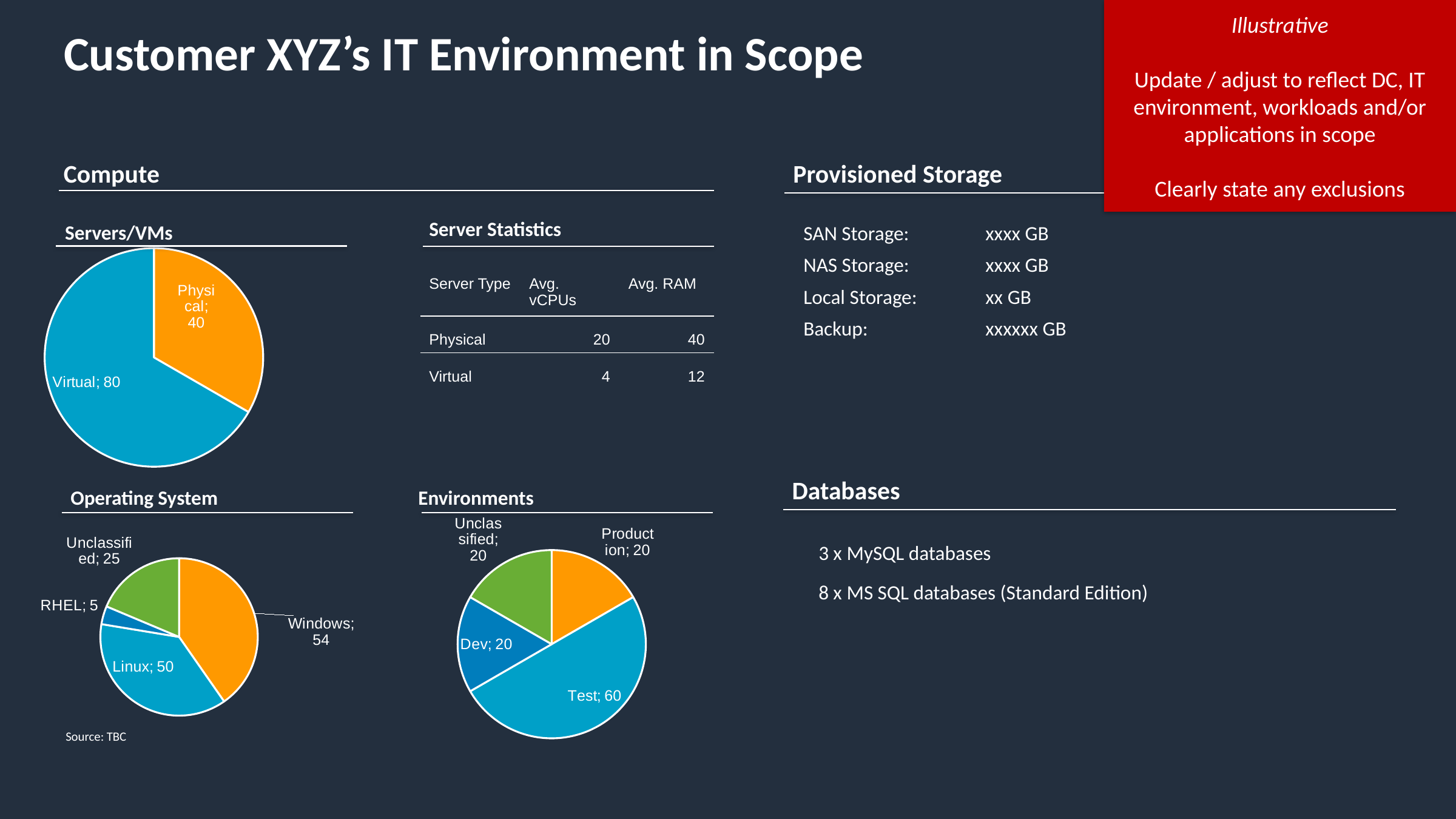

Illustrative

Update / adjust to reflect DC, IT environment, workloads and/or applications in scope

Clearly state any exclusions
# Customer XYZ’s IT Environment in Scope
Provisioned Storage
Compute
Server Statistics
Servers/VMs
SAN Storage: 	xxxx GB
NAS Storage:	xxxx GB
Local Storage:	xx GB
Backup:		xxxxxx GB

### Chart

| Category | Servers |
|---|---|
| Physical | 40.0 |
| Virtual | 80.0 |
| Server Type | Avg. vCPUs | Avg. RAM |
| --- | --- | --- |
| Physical | 20 | 40 |
| Virtual | 4 | 12 |
|  |  |  |
Databases
Operating System
Environments

### Chart

| Category | Servers |
|---|---|
| Production | 20.0 |
| Test | 60.0 |
| Dev | 20.0 |
| Unclassified | 20.0 |

### Chart

| Category | Servers |
|---|---|
| Windows | 54.0 |
| Linux | 50.0 |
| RHEL | 5.0 |
| Unclassified | 25.0 |
3 x MySQL databases
8 x MS SQL databases (Standard Edition)
Source: TBC